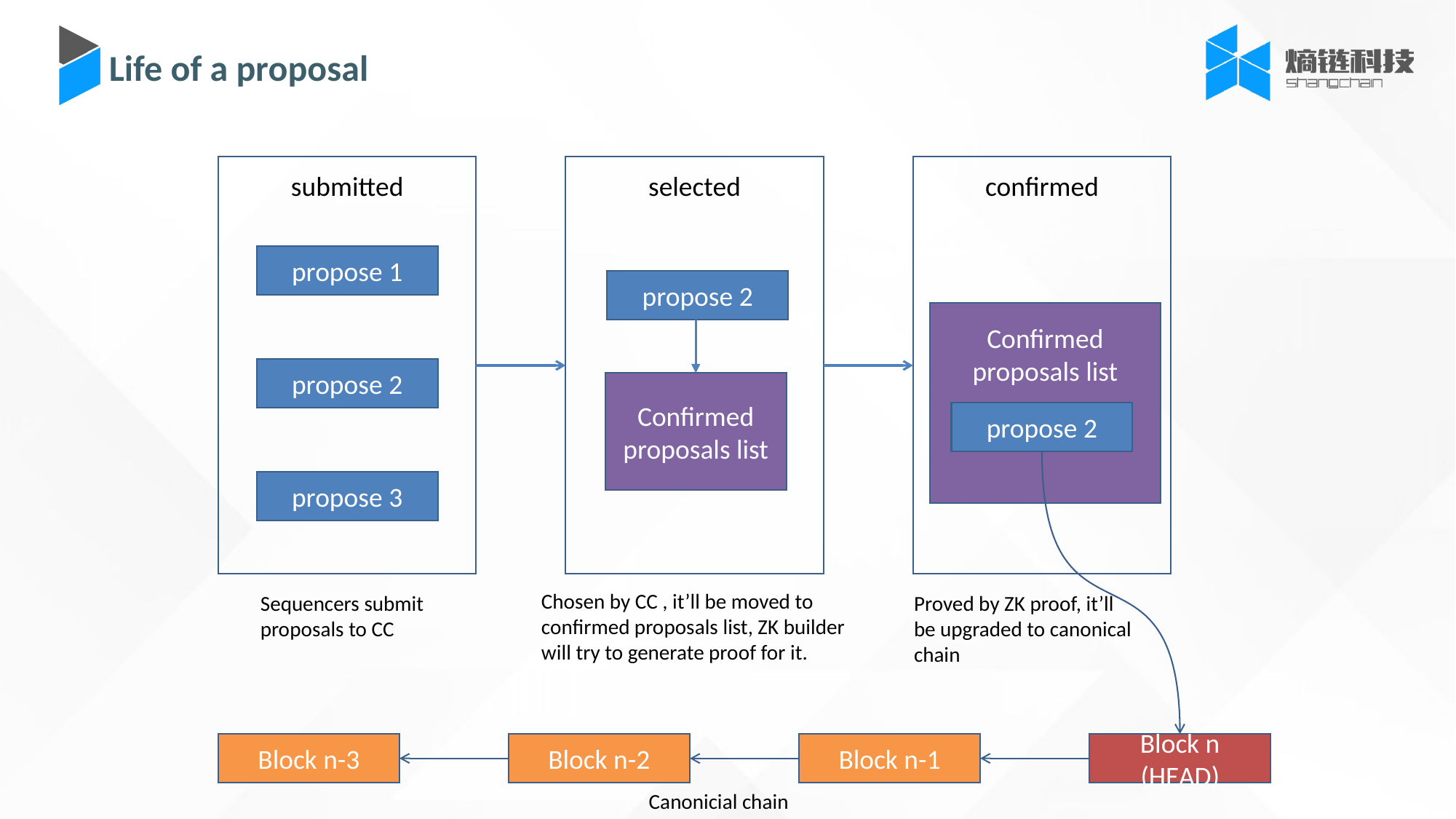

Life of a proposal
submitted

selected

confirmed

propose 1
propose 2
Confirmed proposals list

propose 2
Confirmed proposals list
propose 2
propose 3
Chosen by CC , it’ll be moved to confirmed proposals list, ZK builder will try to generate proof for it.
Sequencers submit proposals to CC
Proved by ZK proof, it’ll be upgraded to canonical chain
Block n-3
Block n-2
Block n-1
Block n (HEAD)
Canonicial chain